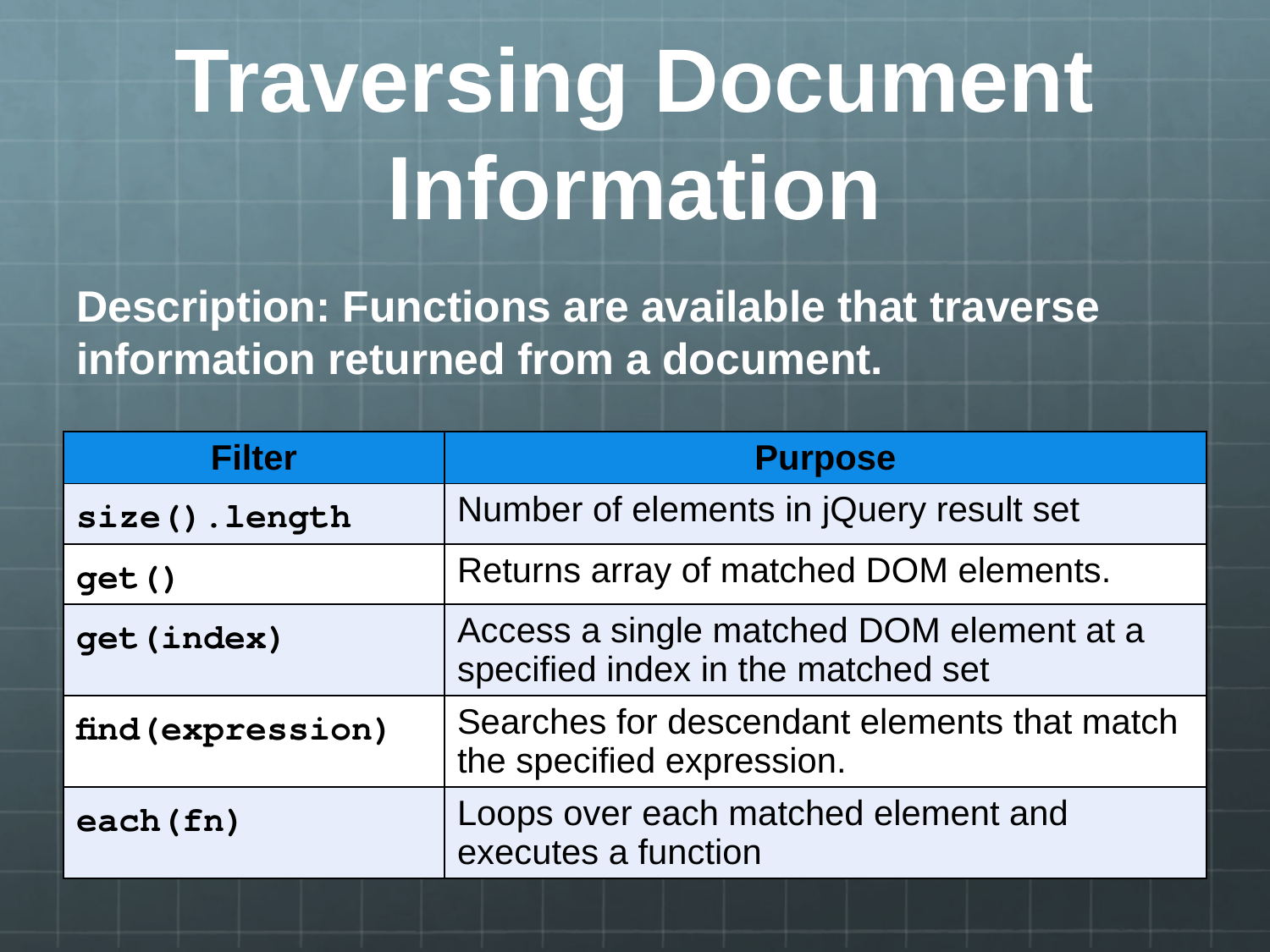

# Traversing Document Information
Description: Functions are available that traverse information returned from a document.
| Filter | Purpose |
| --- | --- |
| size().length | Number of elements in jQuery result set |
| get() | Returns array of matched DOM elements. |
| get(index) | Access a single matched DOM element at a specified index in the matched set |
| find(expression) | Searches for descendant elements that match the specified expression. |
| each(fn) | Loops over each matched element and executes a function |